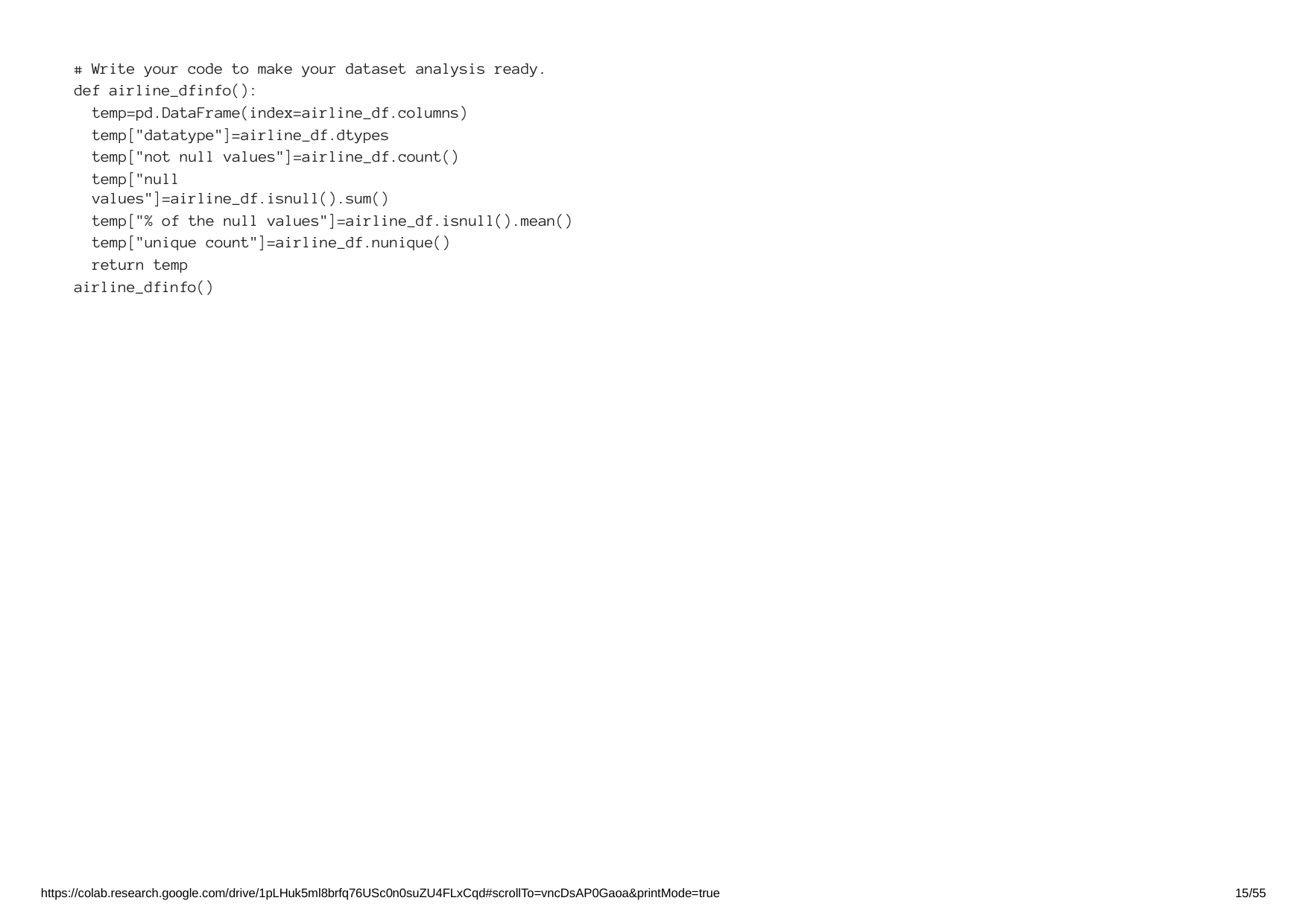

# Write your code to make your dataset analysis ready.  def airline_dfinfo():
temp=pd.DataFrame(index=airline_df.columns)  temp["datatype"]=airline_df.dtypes
temp["not null values"]=airline_df.count()
temp["null values"]=airline_df.isnull().sum()
temp["% of the null values"]=airline_df.isnull().mean()  temp["unique count"]=airline_df.nunique()
return temp
airline_dfinfo()
https://colab.research.google.com/drive/1pLHuk5ml8brfq76USc0n0suZU4FLxCqd#scrollTo=vncDsAP0Gaoa&printMode=true
15/55